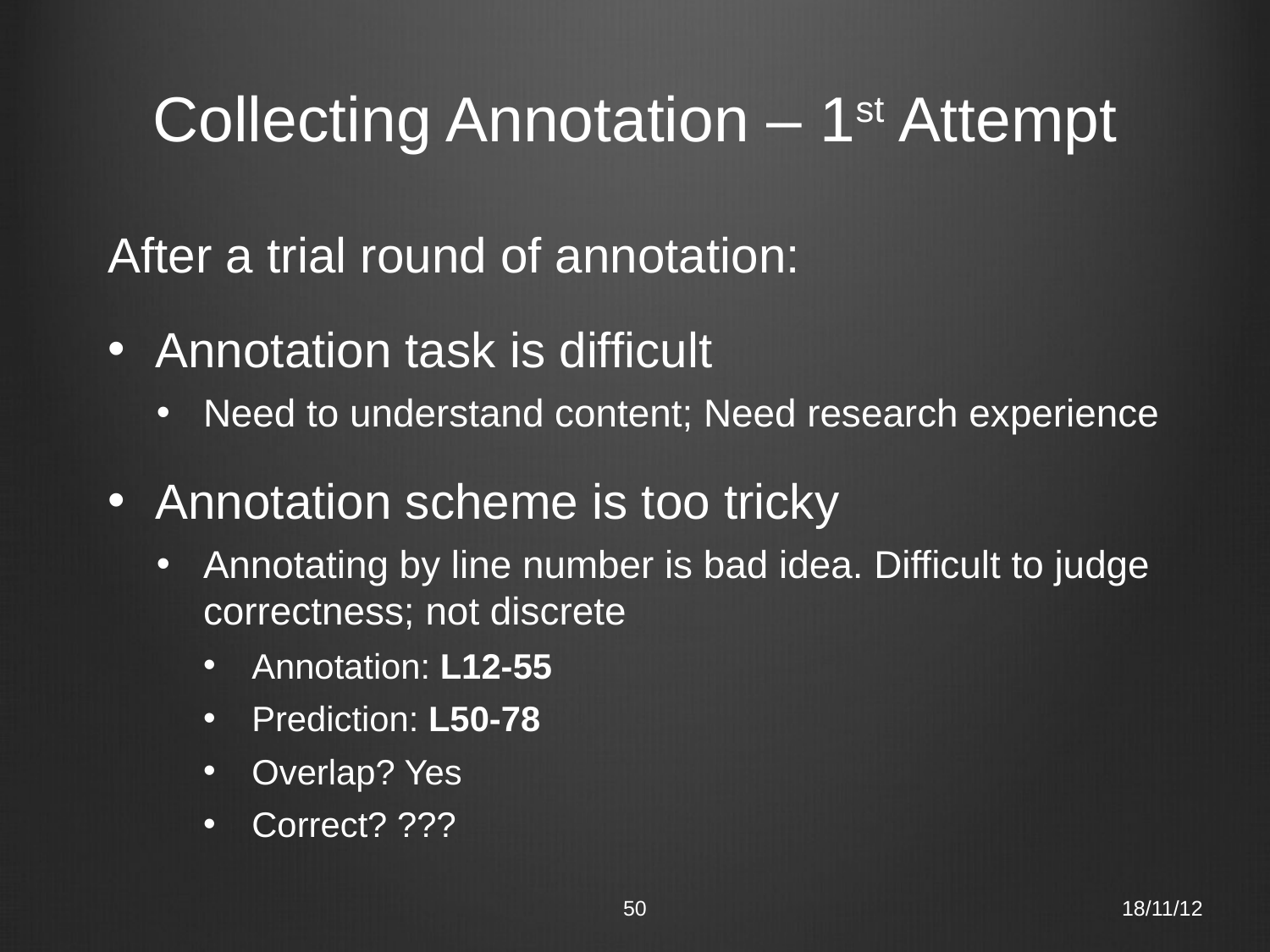

# Collecting Annotation – 1st Attempt
After a trial round of annotation:
Annotation task is difficult
Need to understand content; Need research experience
Annotation scheme is too tricky
Annotating by line number is bad idea. Difficult to judge correctness; not discrete
Annotation: L12-55
Prediction: L50-78
Overlap? Yes
Correct? ???
50
18/11/12